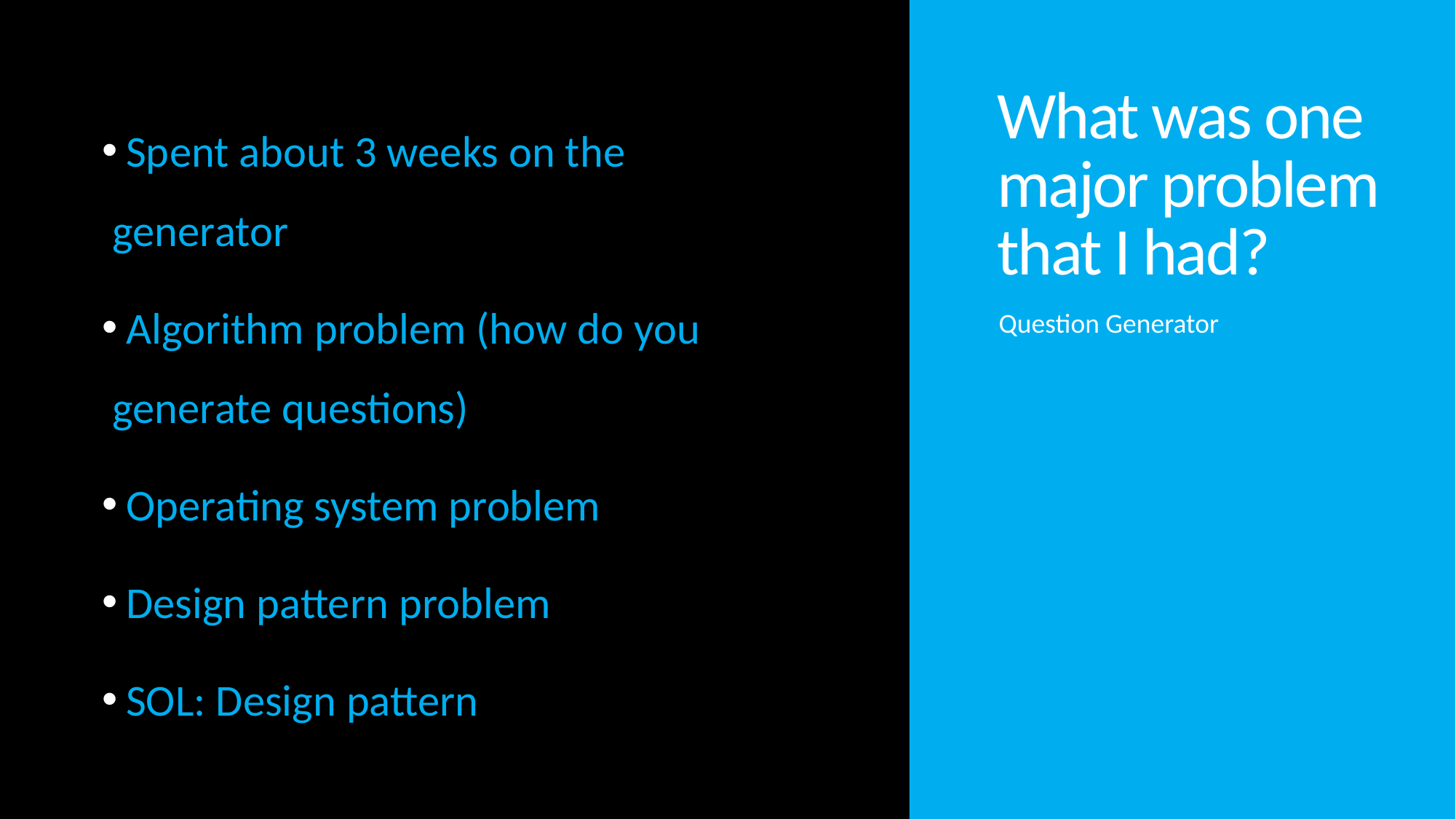

# What was one major problem that I had?
 Spent about 3 weeks on the generator
 Algorithm problem (how do you generate questions)
 Operating system problem
 Design pattern problem
 SOL: Design pattern
Question Generator